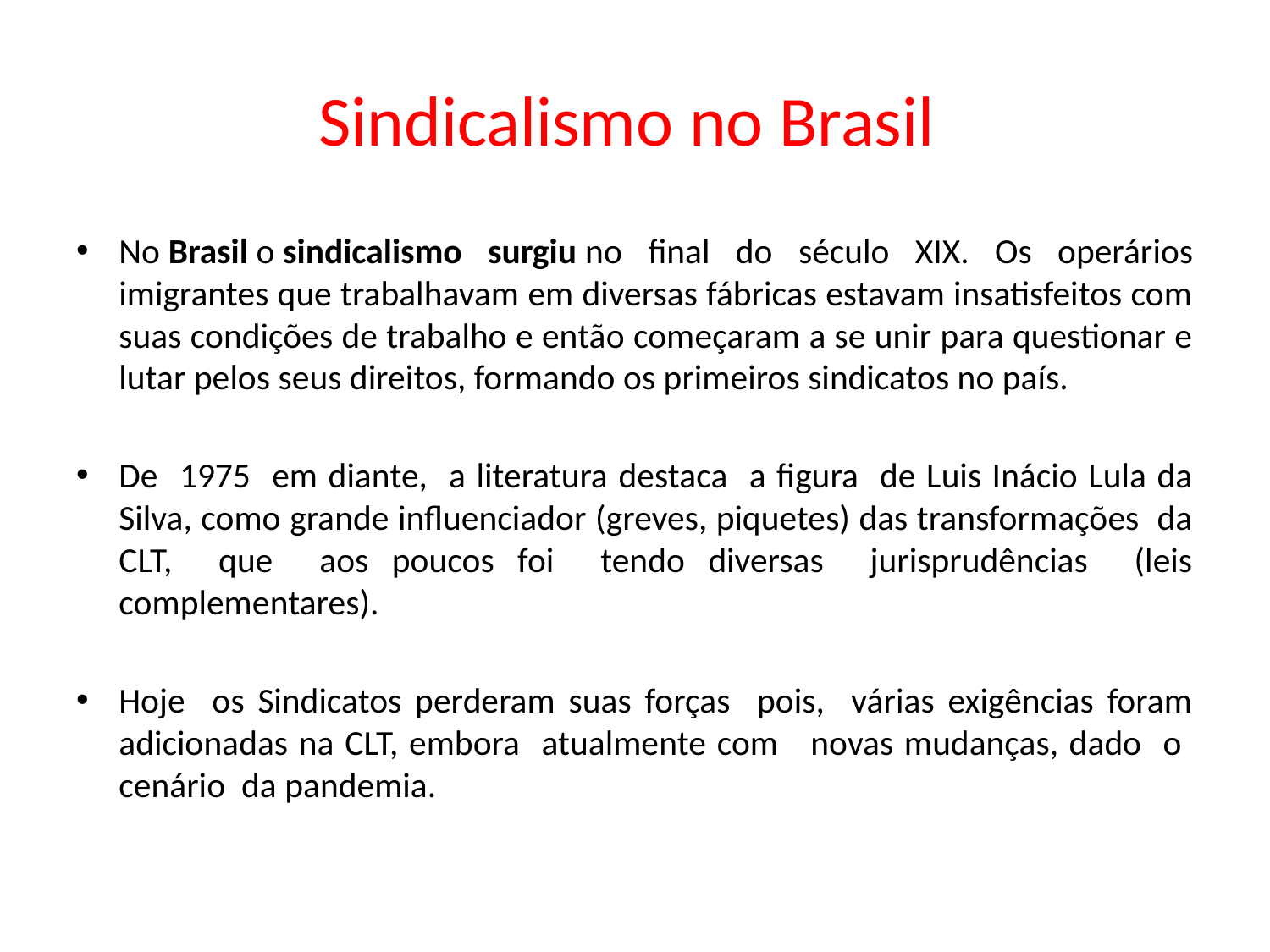

# Sindicalismo no Brasil
No Brasil o sindicalismo surgiu no final do século XIX. Os operários imigrantes que trabalhavam em diversas fábricas estavam insatisfeitos com suas condições de trabalho e então começaram a se unir para questionar e lutar pelos seus direitos, formando os primeiros sindicatos no país.

De  1975  em diante,  a literatura destaca  a figura  de Luis Inácio Lula da Silva, como grande influenciador (greves, piquetes) das transformações  da CLT,  que  aos poucos foi  tendo diversas  jurisprudências  (leis complementares).

Hoje  os Sindicatos perderam suas forças  pois,  várias exigências foram adicionadas na CLT, embora  atualmente com   novas mudanças, dado  o  cenário  da pandemia.